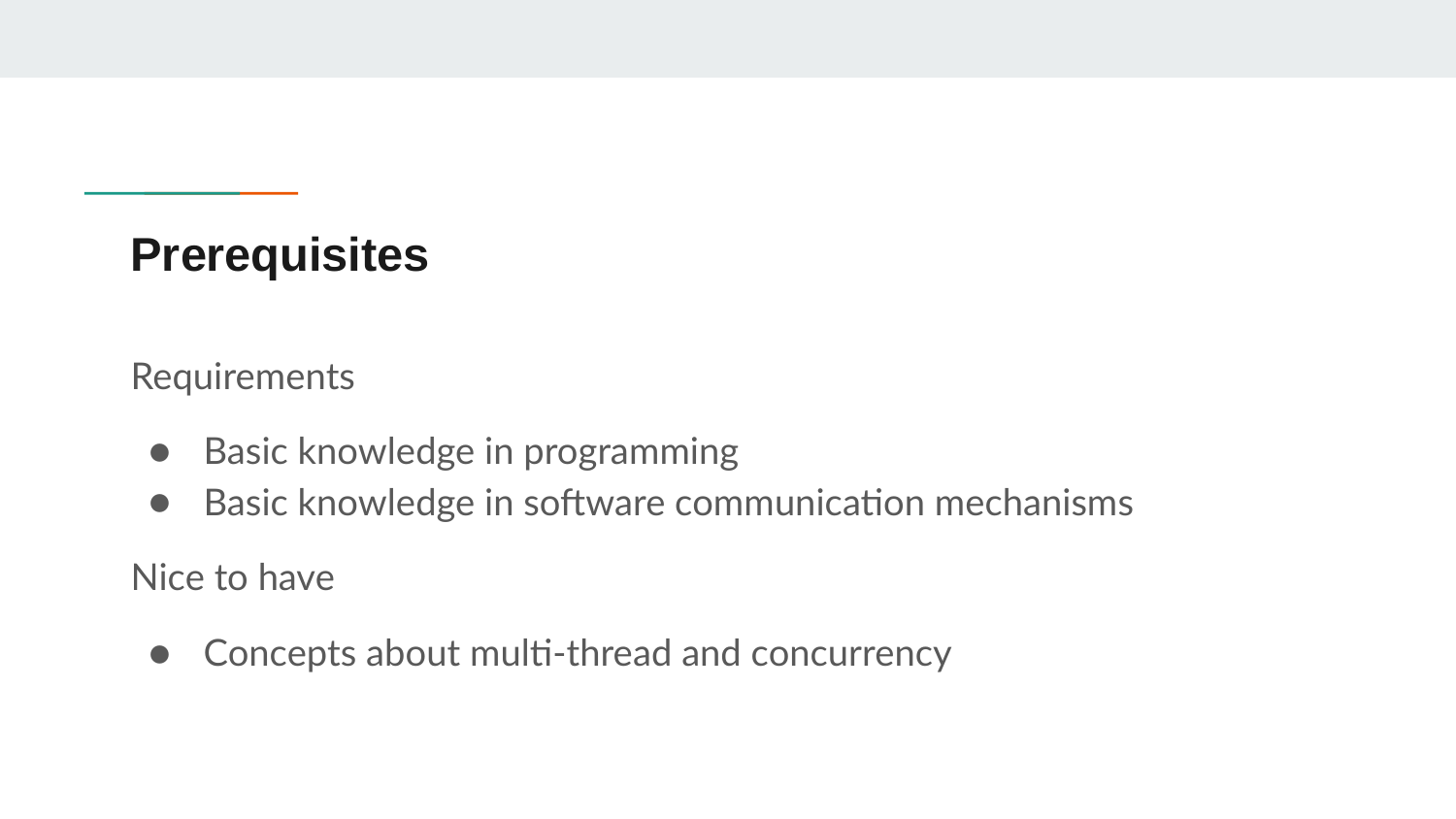

# Prerequisites
Requirements
Basic knowledge in programming
Basic knowledge in software communication mechanisms
Nice to have
Concepts about multi-thread and concurrency